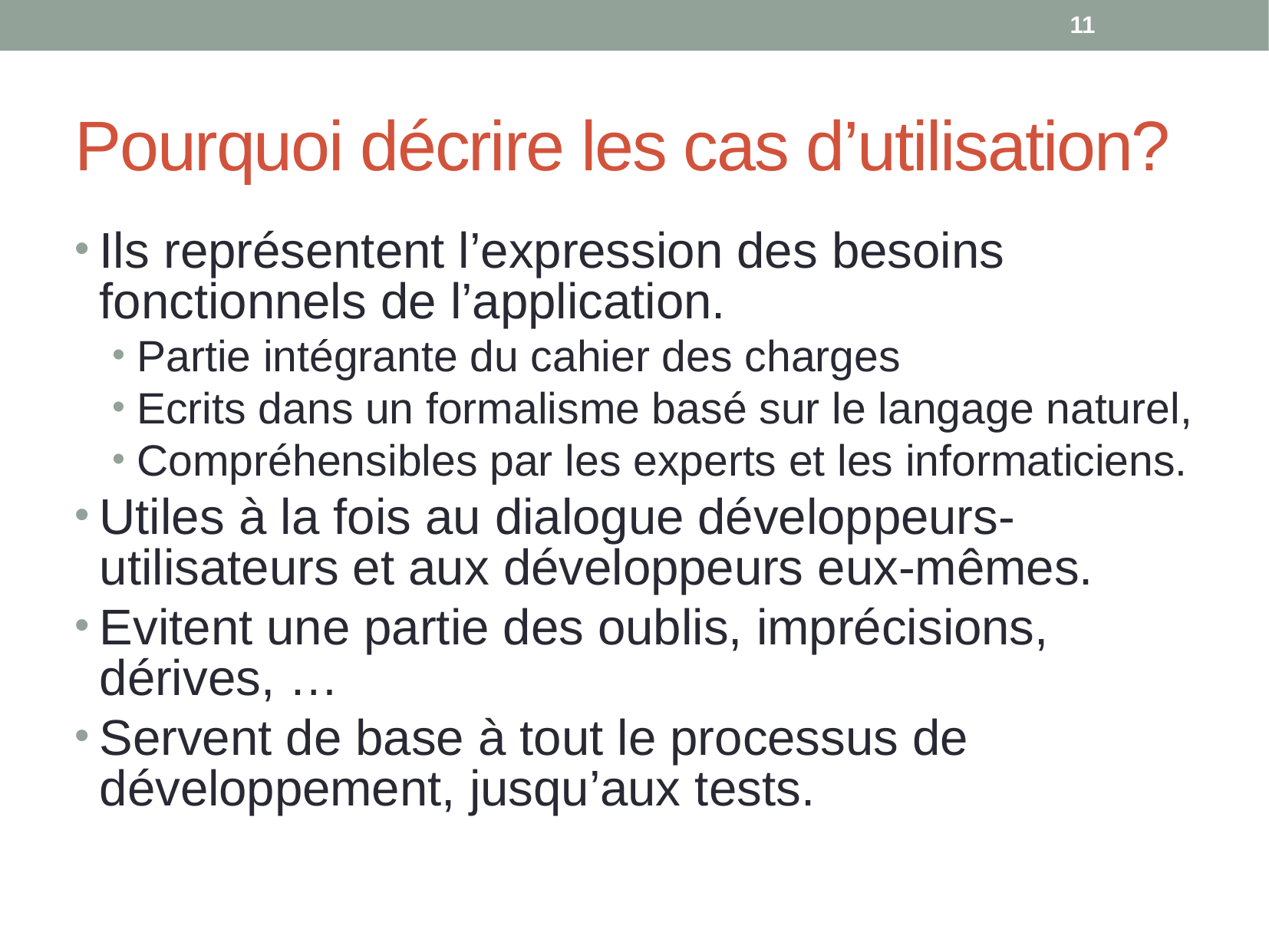

11
# Pourquoi décrire les cas d’utilisation?
Ils représentent l’expression des besoins fonctionnels de l’application.
Partie intégrante du cahier des charges
Ecrits dans un formalisme basé sur le langage naturel,
Compréhensibles par les experts et les informaticiens.
Utiles à la fois au dialogue développeurs-utilisateurs et aux développeurs eux-mêmes.
Evitent une partie des oublis, imprécisions, dérives, …
Servent de base à tout le processus de développement, jusqu’aux tests.